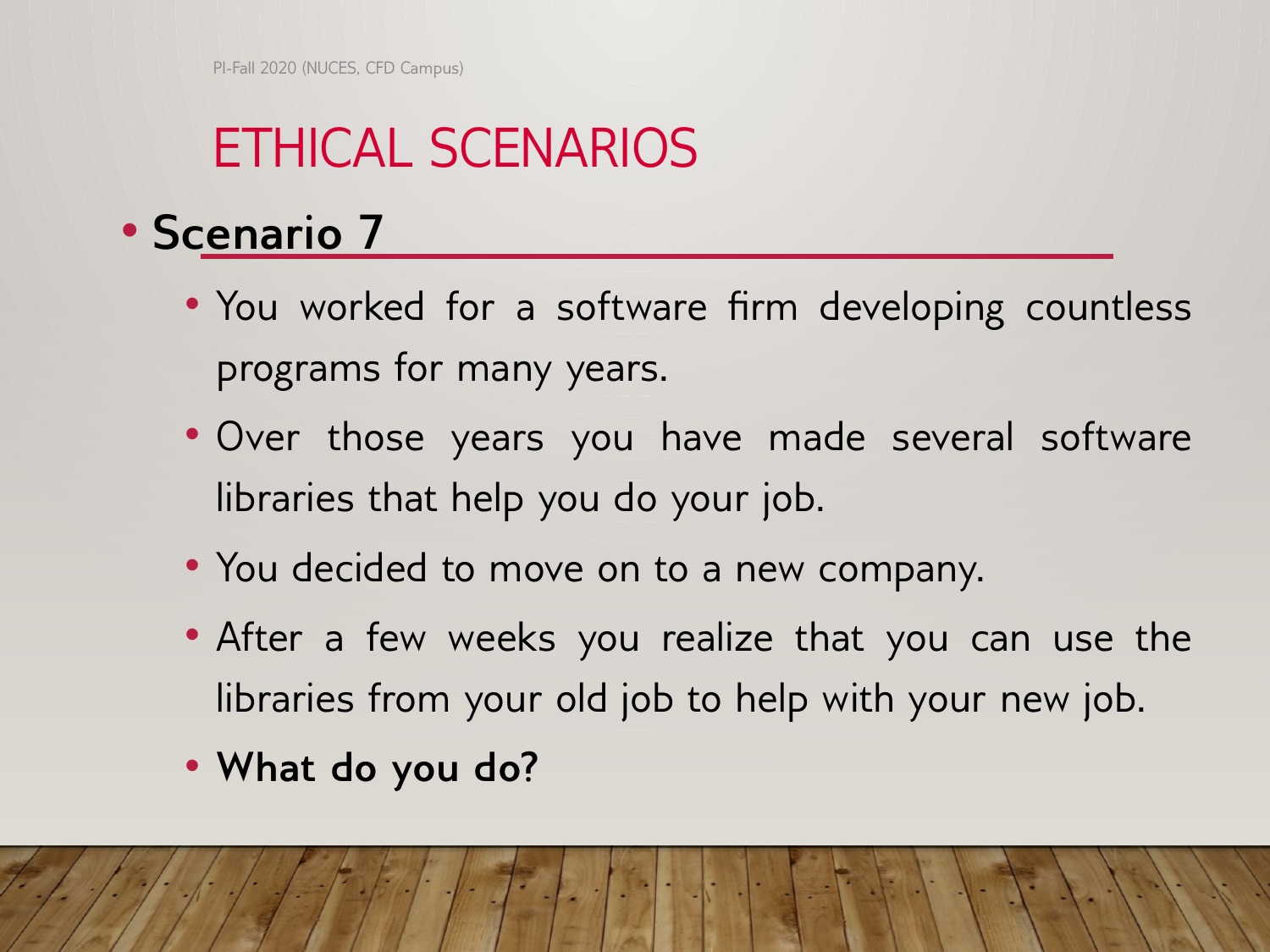

PI-Fall 2020 (NUCES, CFD Campus)
# Ethical Scenarios
Scenario 7
You worked for a software firm developing countless programs for many years.
Over those years you have made several software libraries that help you do your job.
You decided to move on to a new company.
After a few weeks you realize that you can use the libraries from your old job to help with your new job.
What do you do?